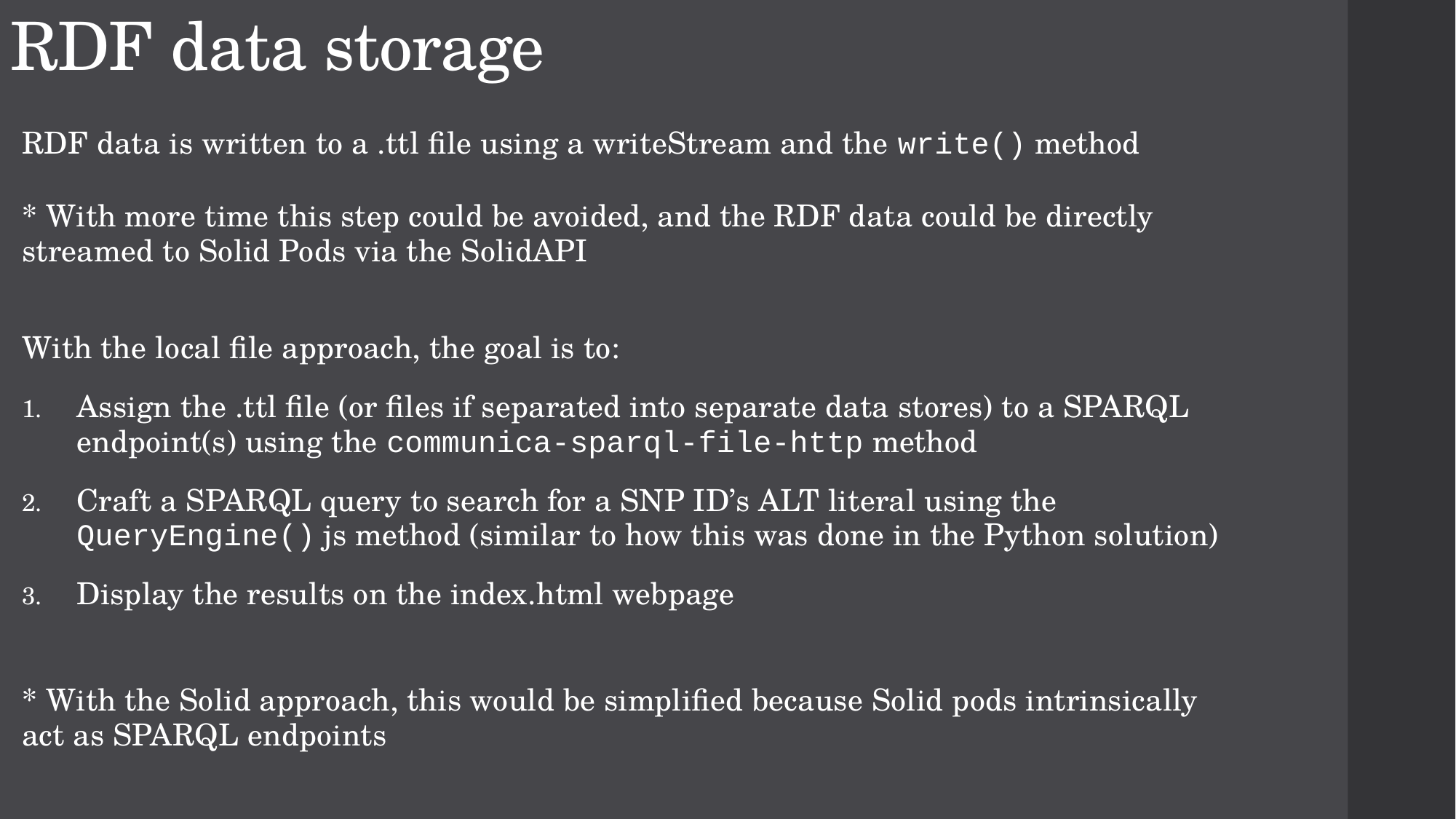

# RDF data storage
RDF data is written to a .ttl file using a writeStream and the write() method

* With more time this step could be avoided, and the RDF data could be directly streamed to Solid Pods via the SolidAPI
With the local file approach, the goal is to:
Assign the .ttl file (or files if separated into separate data stores) to a SPARQL endpoint(s) using the communica-sparql-file-http method
Craft a SPARQL query to search for a SNP ID’s ALT literal using the QueryEngine() js method (similar to how this was done in the Python solution)
Display the results on the index.html webpage

* With the Solid approach, this would be simplified because Solid pods intrinsically act as SPARQL endpoints